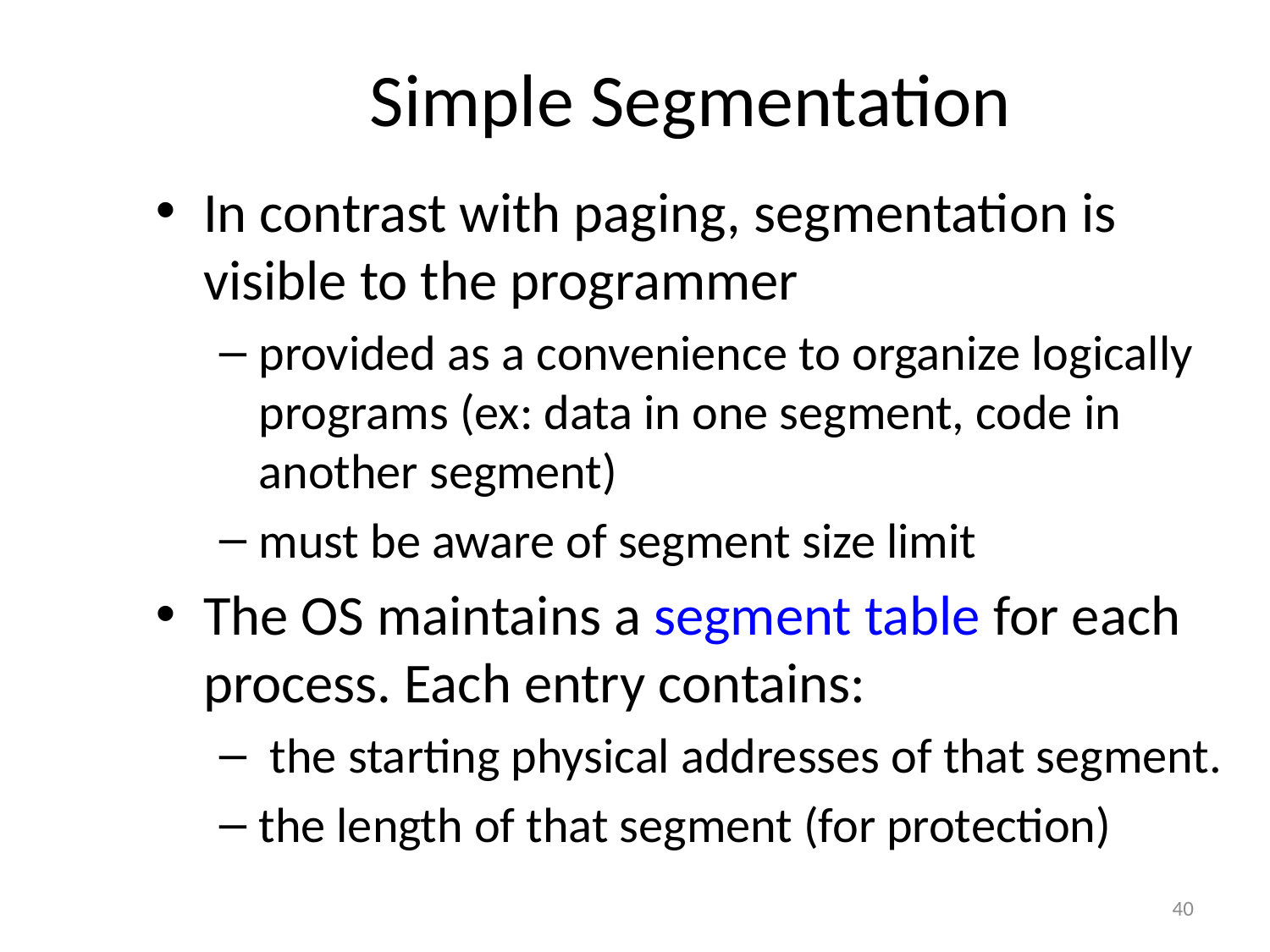

# Simple Segmentation
In contrast with paging, segmentation is visible to the programmer
provided as a convenience to organize logically programs (ex: data in one segment, code in another segment)
must be aware of segment size limit
The OS maintains a segment table for each process. Each entry contains:
 the starting physical addresses of that segment.
the length of that segment (for protection)

40